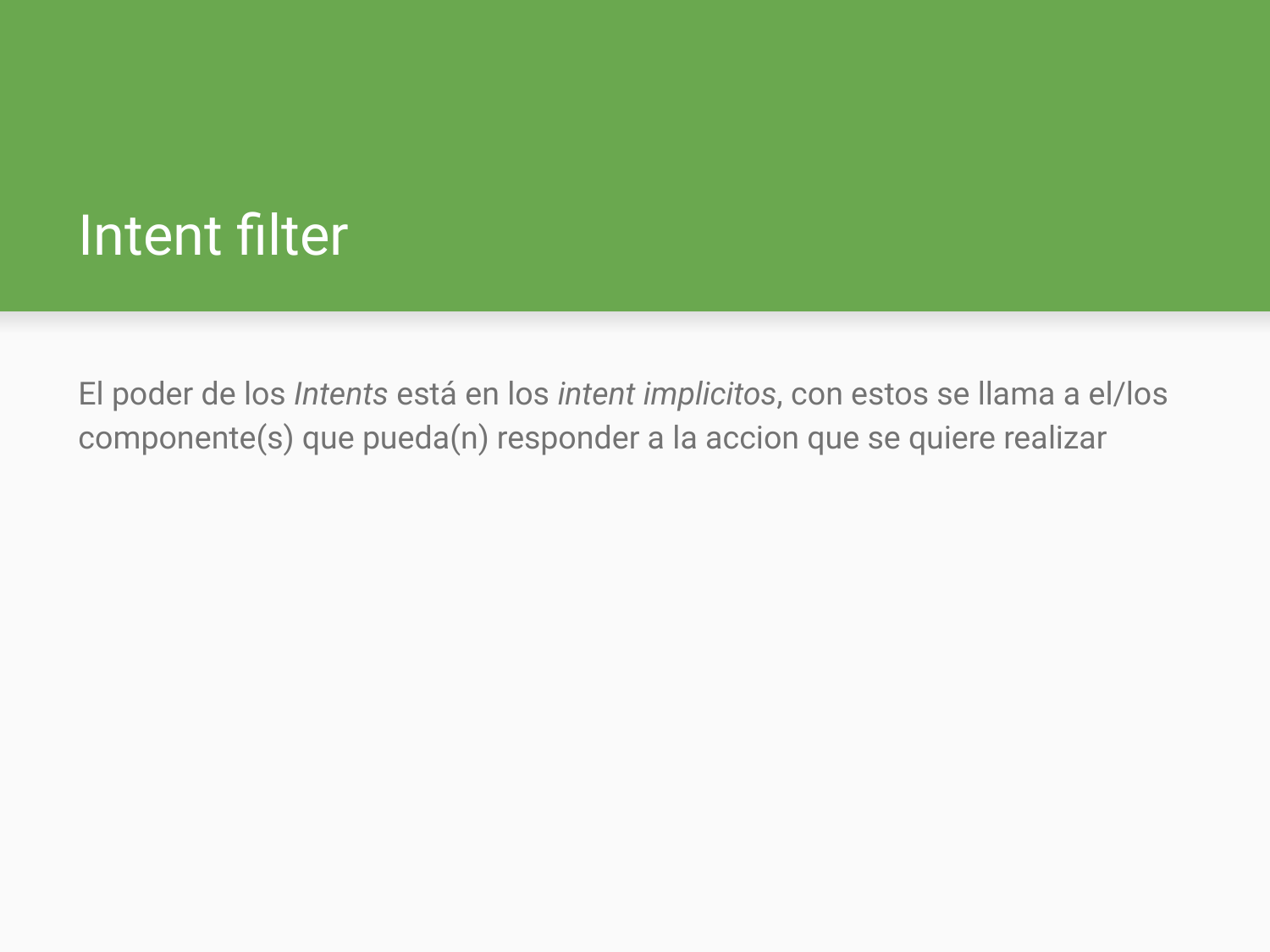

# Intent filter
El poder de los Intents está en los intent implicitos, con estos se llama a el/los componente(s) que pueda(n) responder a la accion que se quiere realizar